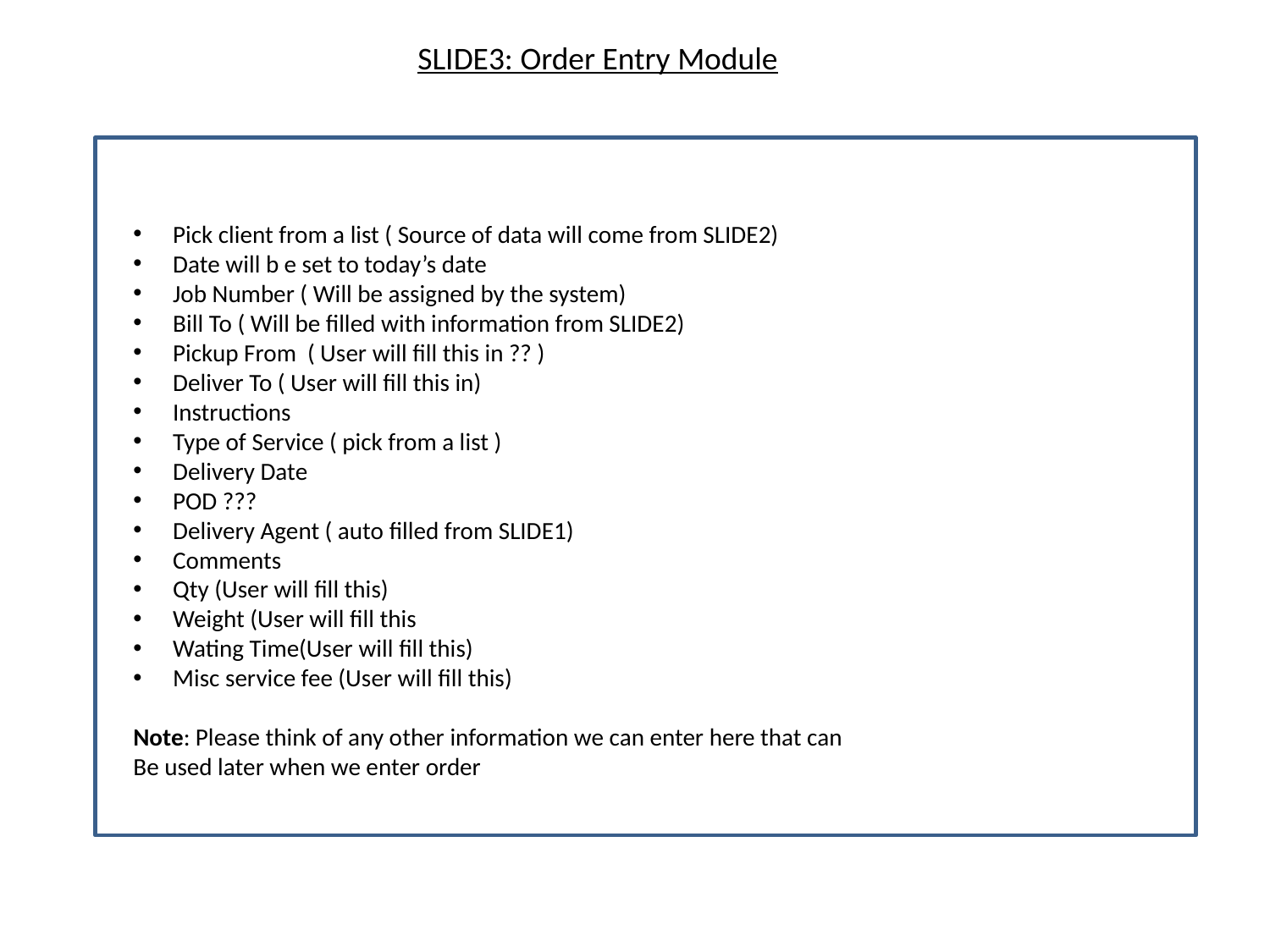

SLIDE3: Order Entry Module

Pick client from a list ( Source of data will come from SLIDE2)
Date will b e set to today’s date
Job Number ( Will be assigned by the system)
Bill To ( Will be filled with information from SLIDE2)
Pickup From  ( User will fill this in ?? )
Deliver To ( User will fill this in)
Instructions
Type of Service ( pick from a list )
Delivery Date
POD ???
Delivery Agent ( auto filled from SLIDE1)
Comments
Qty (User will fill this)
Weight (User will fill this
Wating Time(User will fill this)
Misc service fee (User will fill this)

Note: Please think of any other information we can enter here that can
Be used later when we enter order